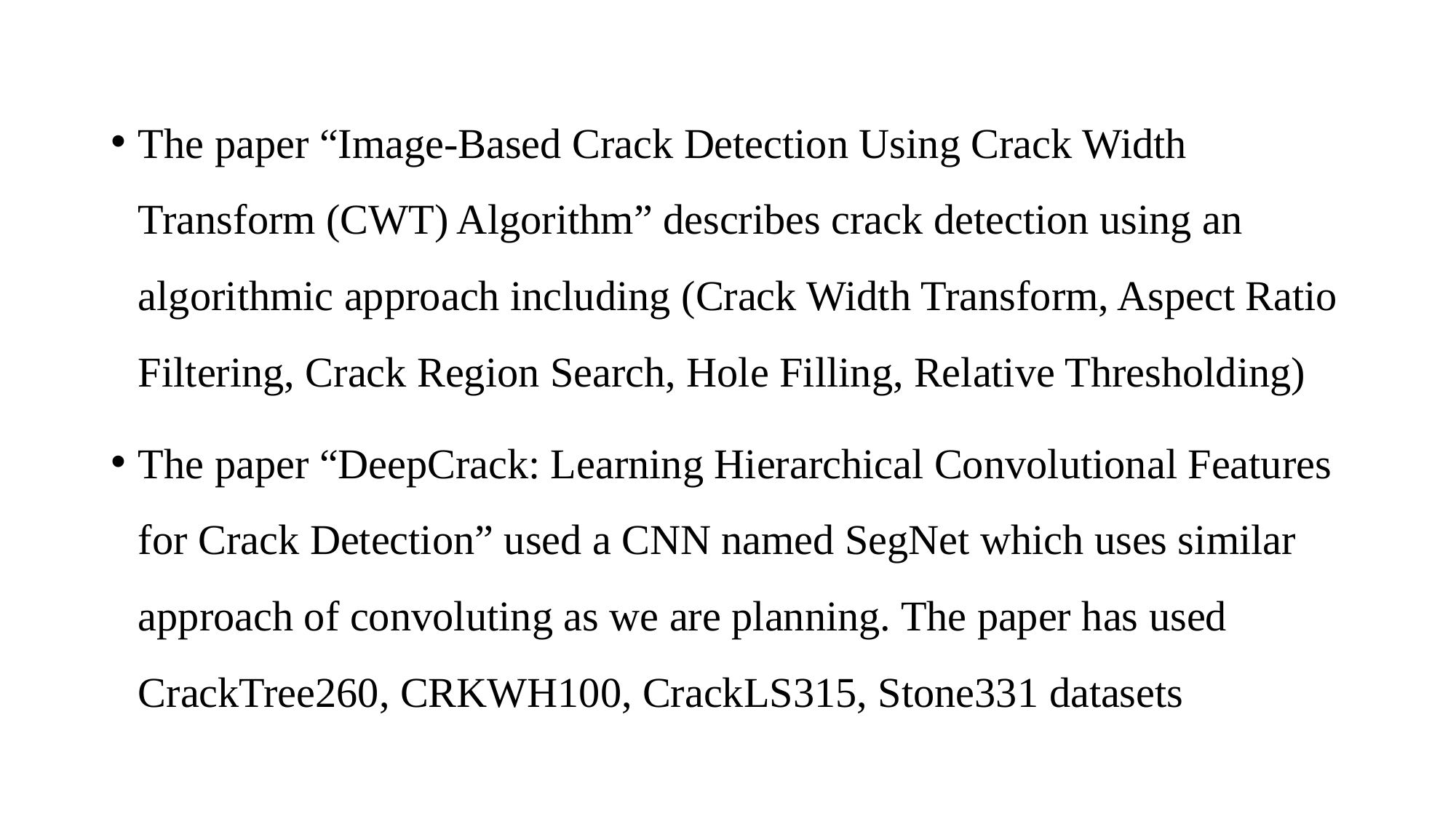

The paper “Image-Based Crack Detection Using Crack Width Transform (CWT) Algorithm” describes crack detection using an algorithmic approach including (Crack Width Transform, Aspect Ratio Filtering, Crack Region Search, Hole Filling, Relative Thresholding)
The paper “DeepCrack: Learning Hierarchical Convolutional Features for Crack Detection” used a CNN named SegNet which uses similar approach of convoluting as we are planning. The paper has used CrackTree260, CRKWH100, CrackLS315, Stone331 datasets